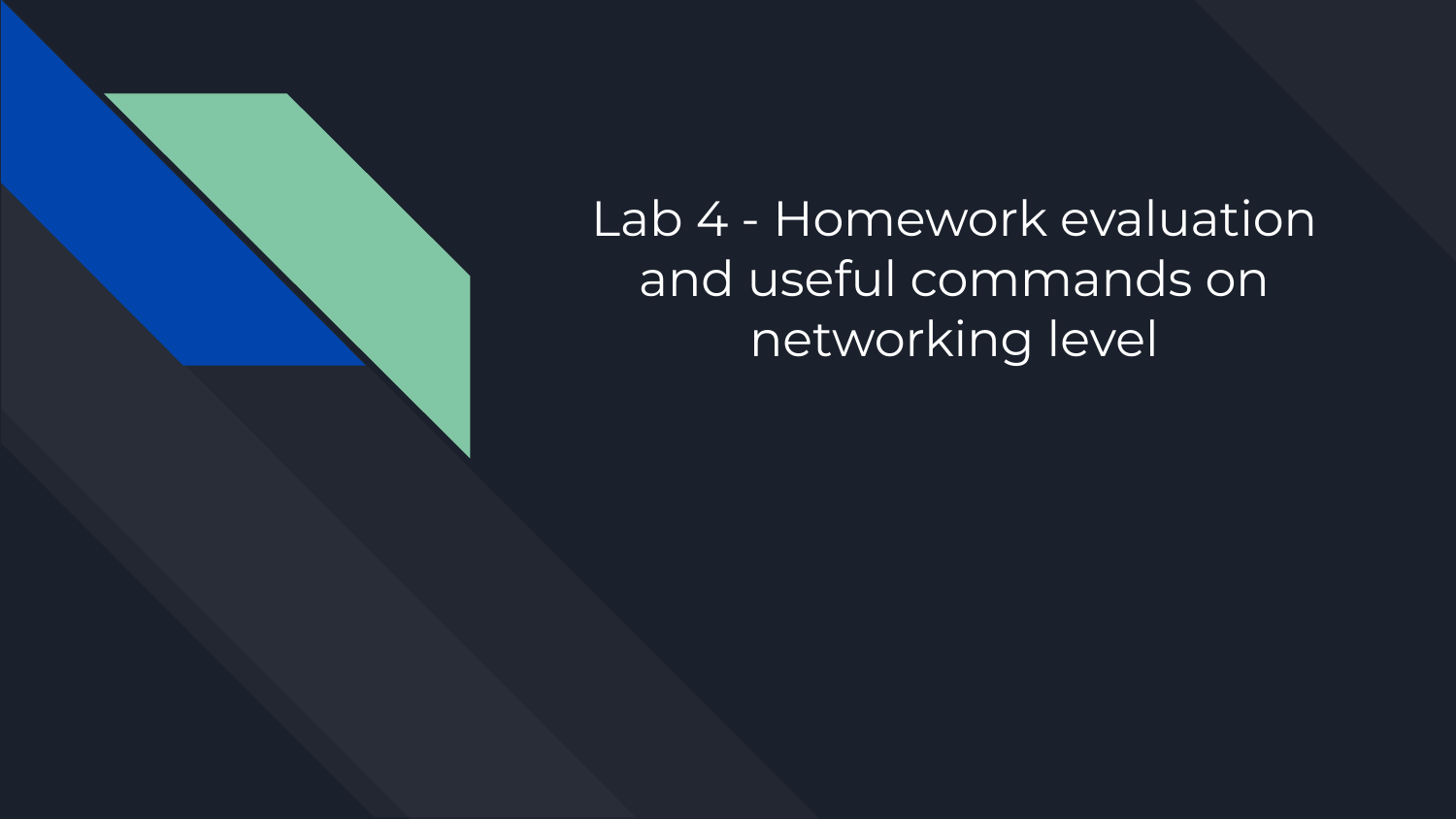

# Lab 4 - Homework evaluation and useful commands on networking level